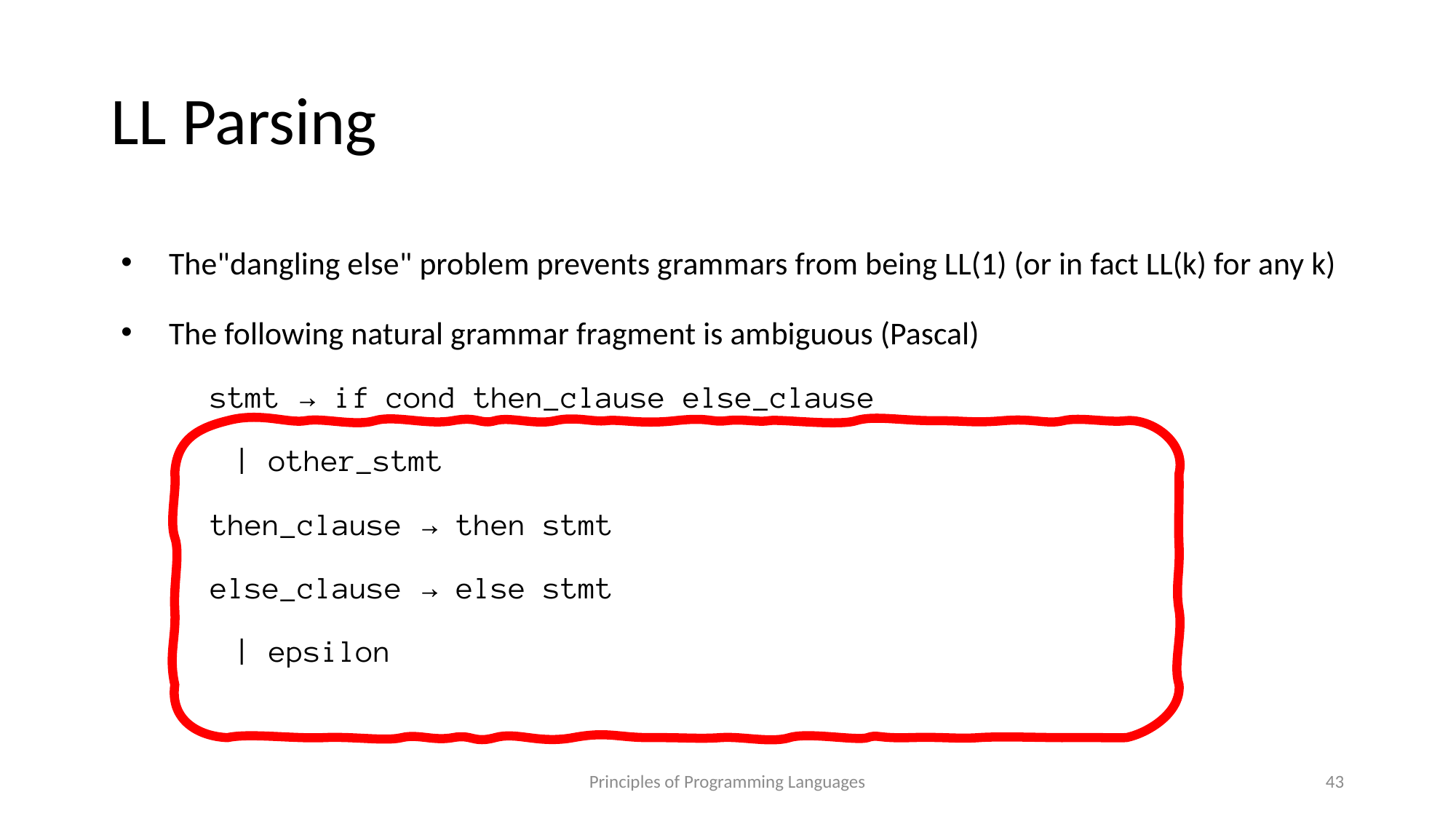

# LL Parsing
The"dangling else" problem prevents grammars from being LL(1) (or in fact LL(k) for any k)
The following natural grammar fragment is ambiguous (Pascal)
stmt → if cond then_clause else_clause
		| other_stmt
then_clause → then stmt
else_clause → else stmt
			| epsilon

Principles of Programming Languages
43